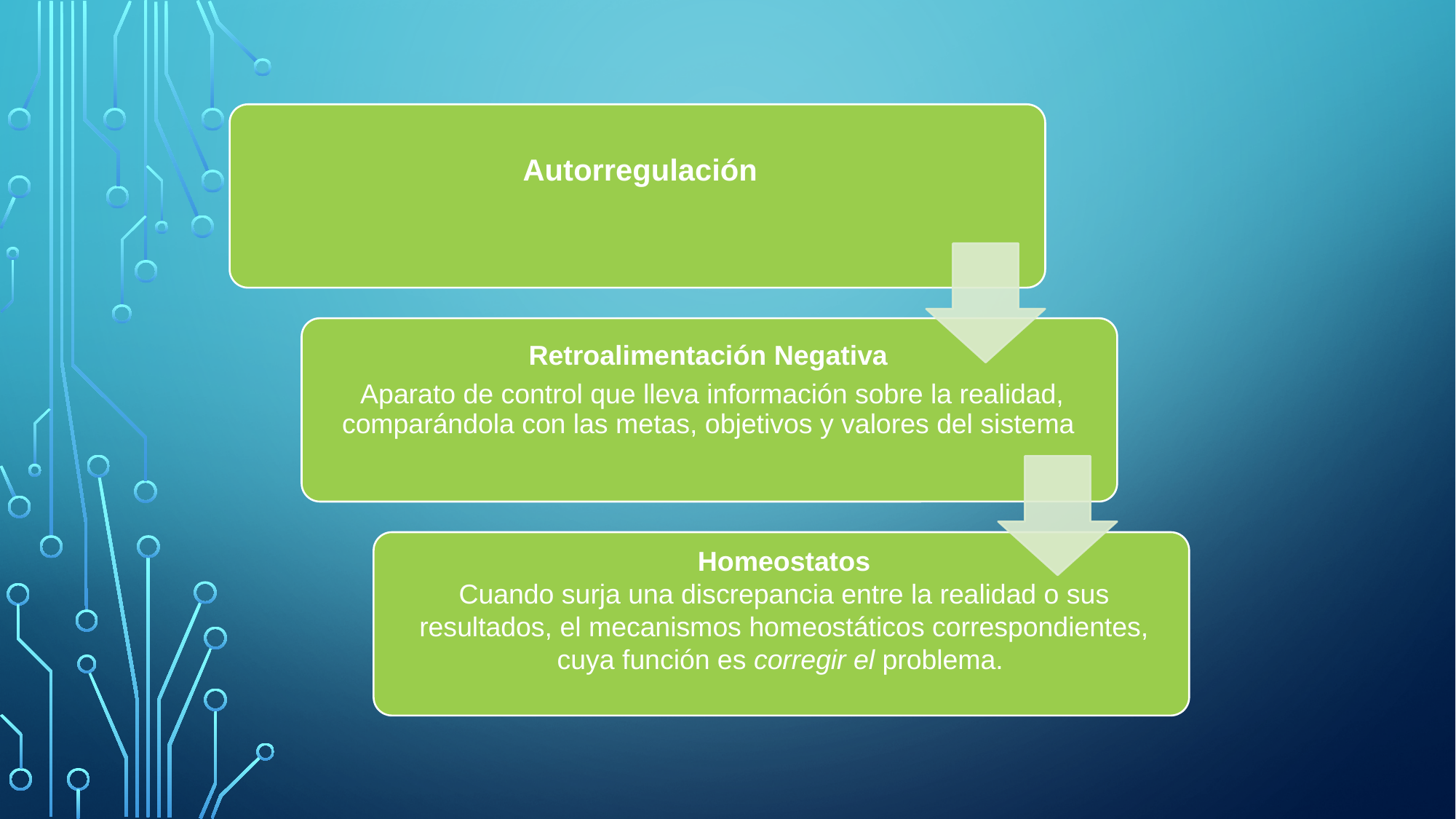

Autorregulación

Retroalimentación Negativa
Aparato de control que lleva información sobre la realidad, comparándola con las metas, objetivos y valores del sistema

Homeostatos
Cuando surja una discrepancia entre la realidad o sus resultados, el mecanismos homeostáticos correspondientes, cuya función es corregir el problema.